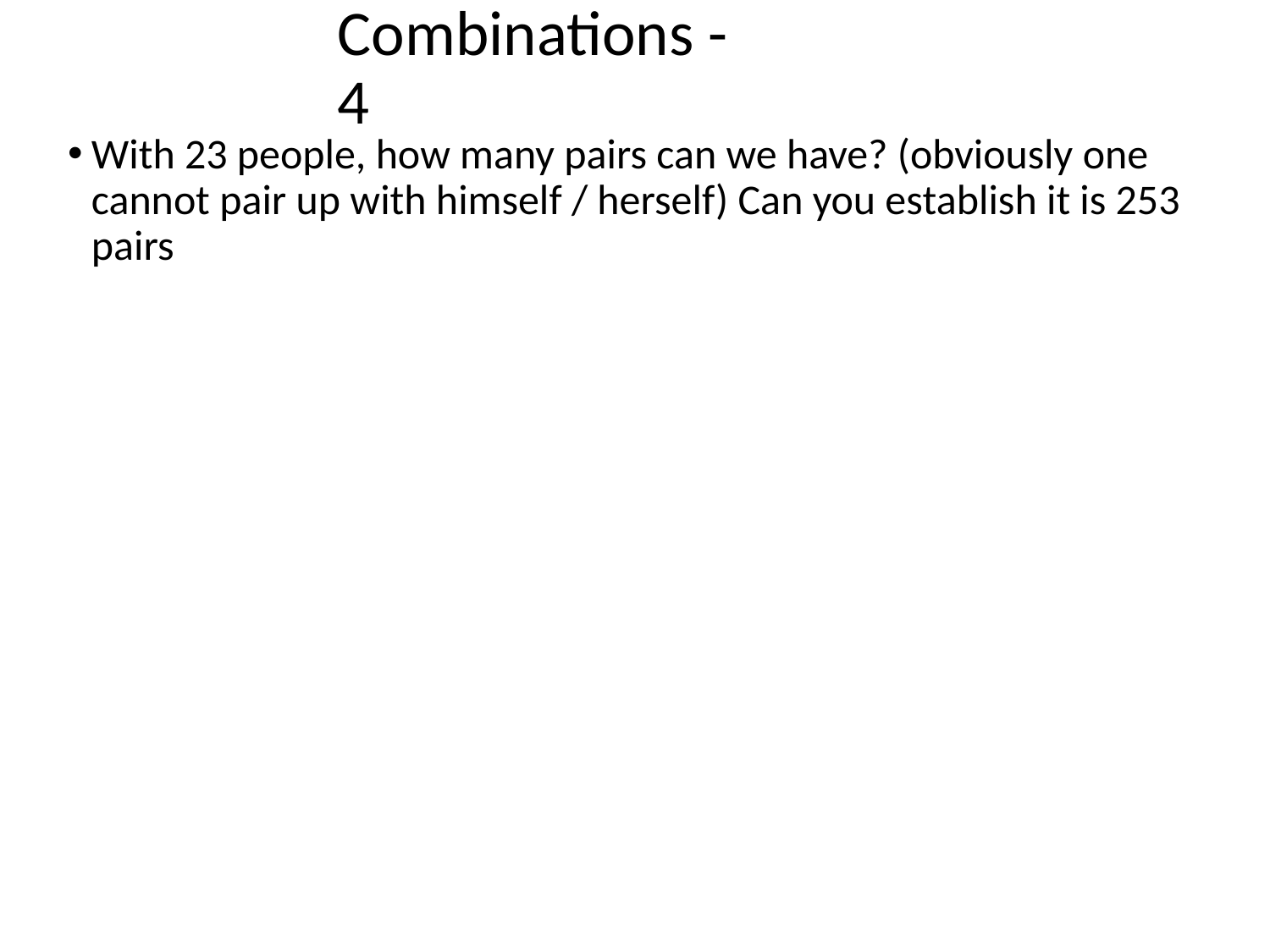

# Combinations - 4
With 23 people, how many pairs can we have? (obviously one cannot pair up with himself / herself) Can you establish it is 253 pairs